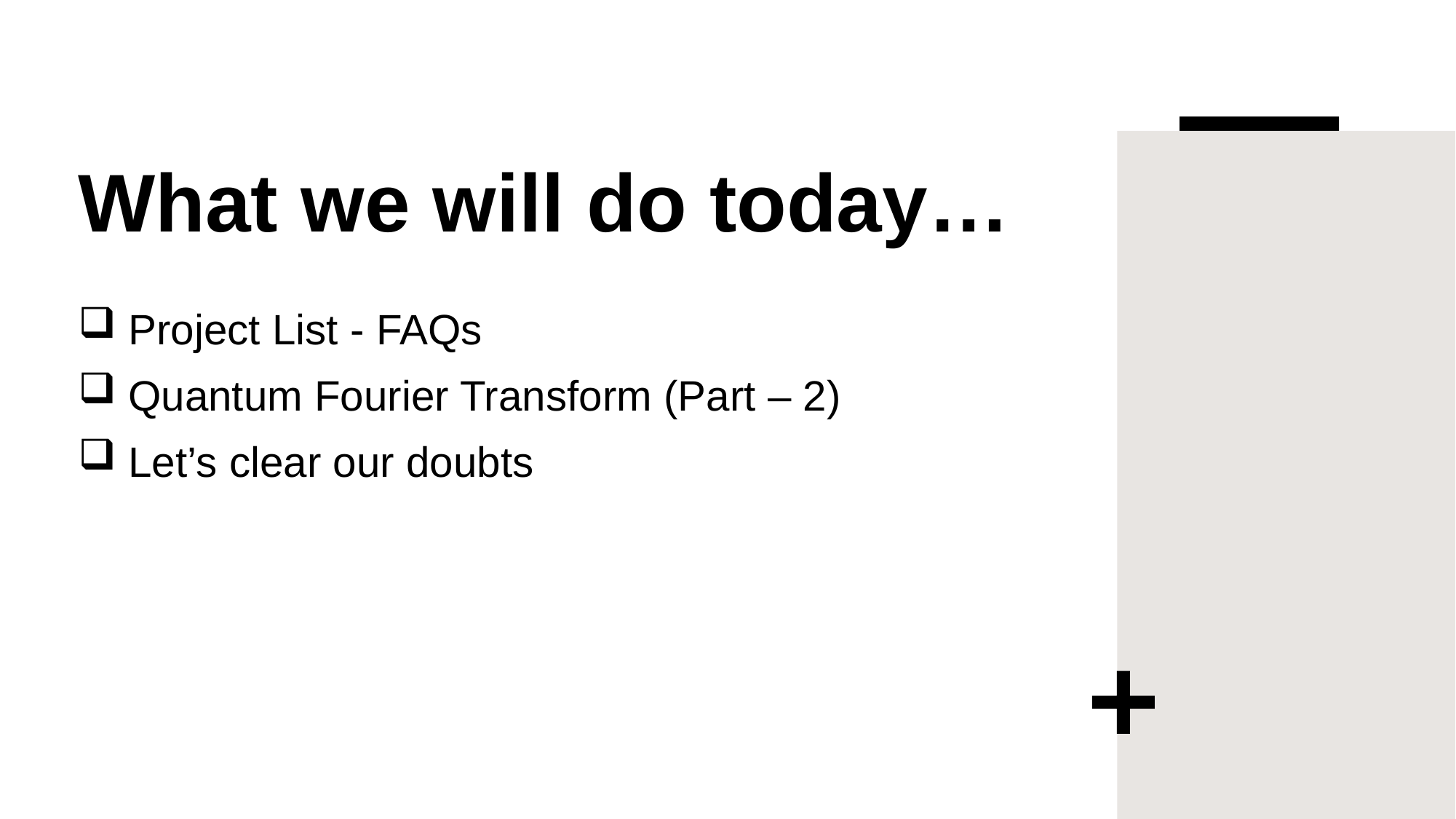

# What we will do today…
 Project List - FAQs
 Quantum Fourier Transform (Part – 2)
 Let’s clear our doubts